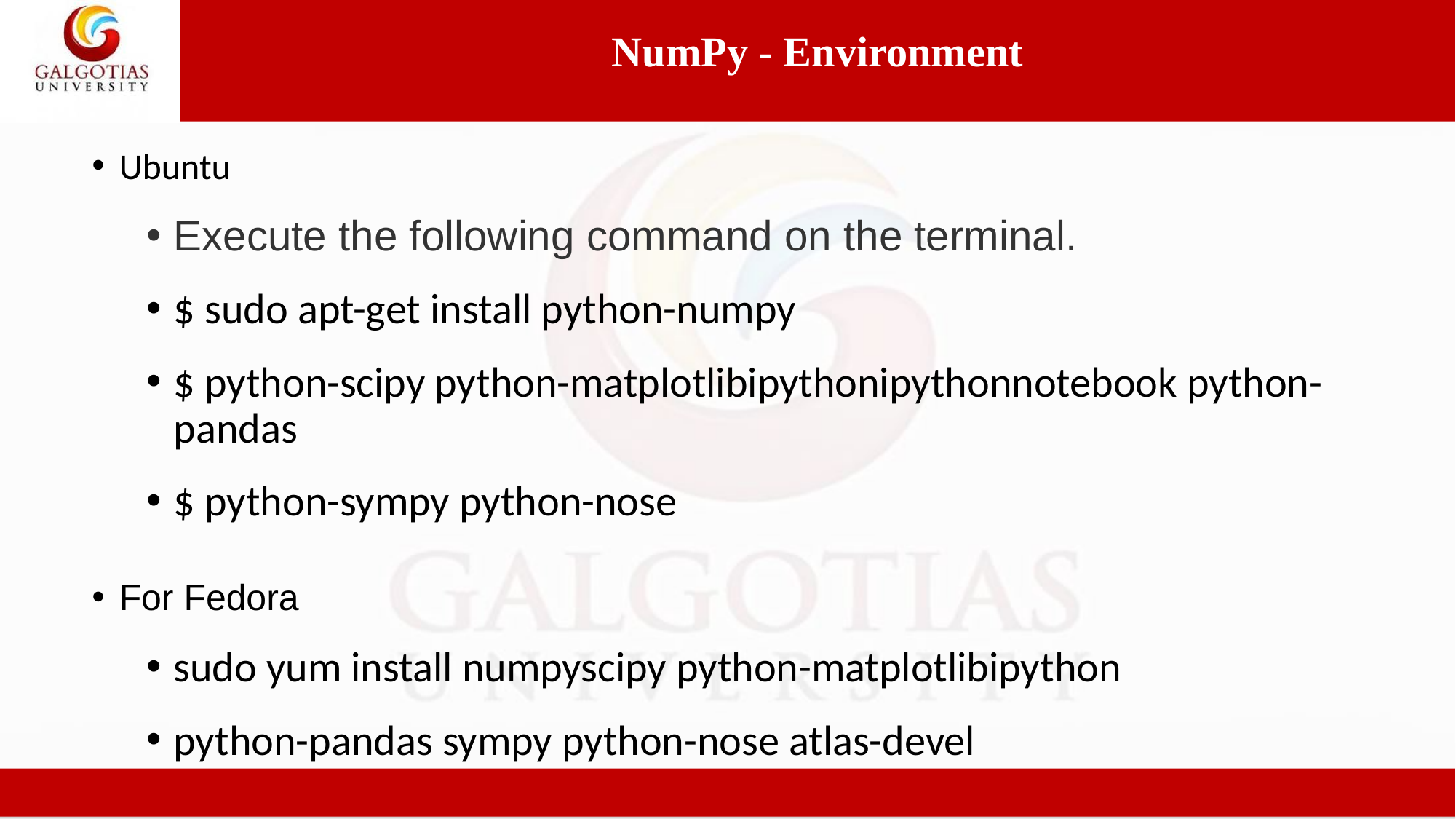

NumPy - Environment
Ubuntu
Execute the following command on the terminal.
$ sudo apt-get install python-numpy
$ python-scipy python-matplotlibipythonipythonnotebook python-pandas
$ python-sympy python-nose
For Fedora
sudo yum install numpyscipy python-matplotlibipython
python-pandas sympy python-nose atlas-devel